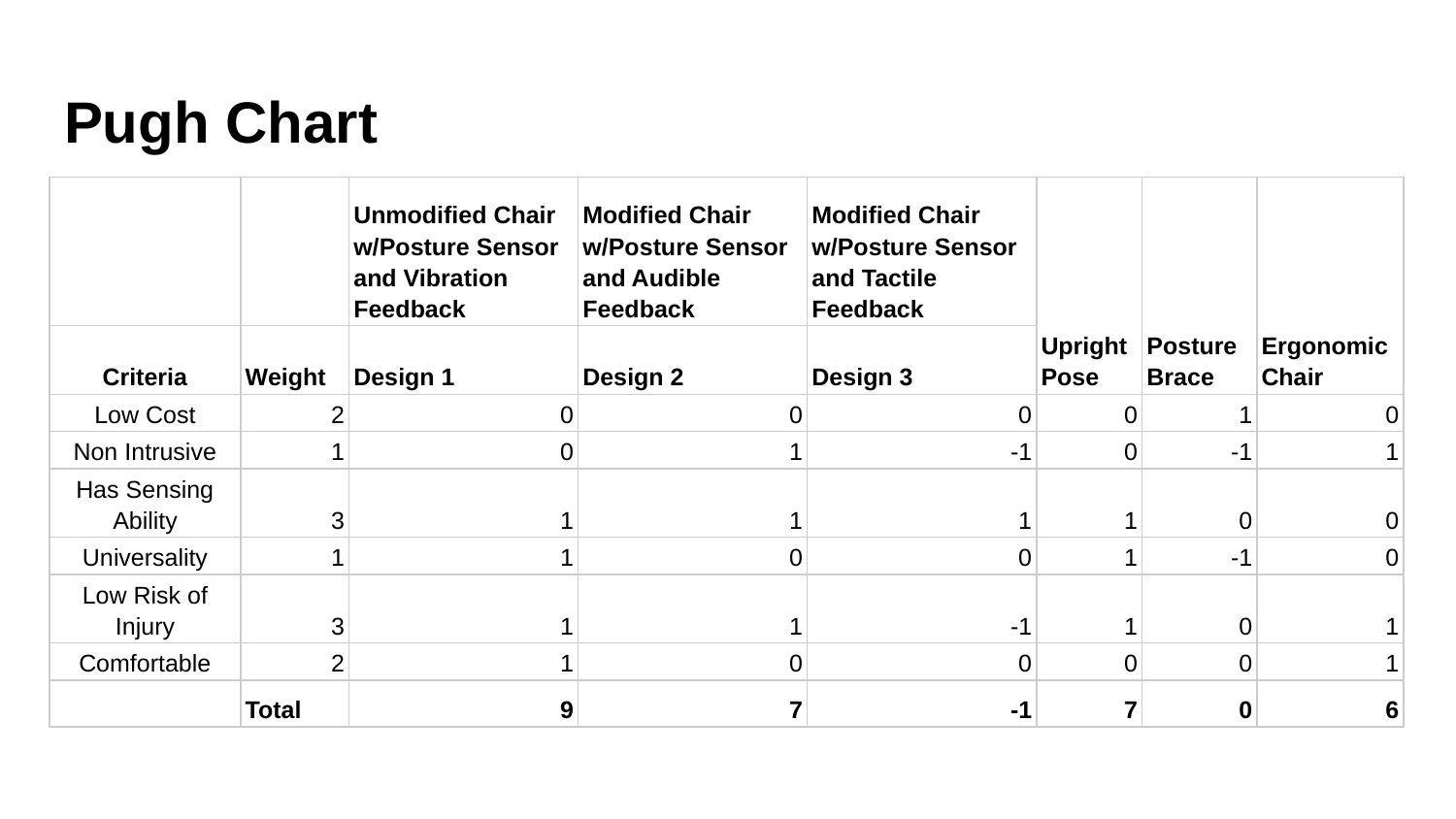

# Pugh Chart
|  |  | Unmodified Chair w/Posture Sensor and Vibration Feedback | Modified Chair w/Posture Sensor and Audible Feedback | Modified Chair w/Posture Sensor and Tactile Feedback | Upright Pose | Posture Brace | Ergonomic Chair |
| --- | --- | --- | --- | --- | --- | --- | --- |
| Criteria | Weight | Design 1 | Design 2 | Design 3 |  |  |  |
| Low Cost | 2 | 0 | 0 | 0 | 0 | 1 | 0 |
| Non Intrusive | 1 | 0 | 1 | -1 | 0 | -1 | 1 |
| Has Sensing Ability | 3 | 1 | 1 | 1 | 1 | 0 | 0 |
| Universality | 1 | 1 | 0 | 0 | 1 | -1 | 0 |
| Low Risk of Injury | 3 | 1 | 1 | -1 | 1 | 0 | 1 |
| Comfortable | 2 | 1 | 0 | 0 | 0 | 0 | 1 |
|  | Total | 9 | 7 | -1 | 7 | 0 | 6 |